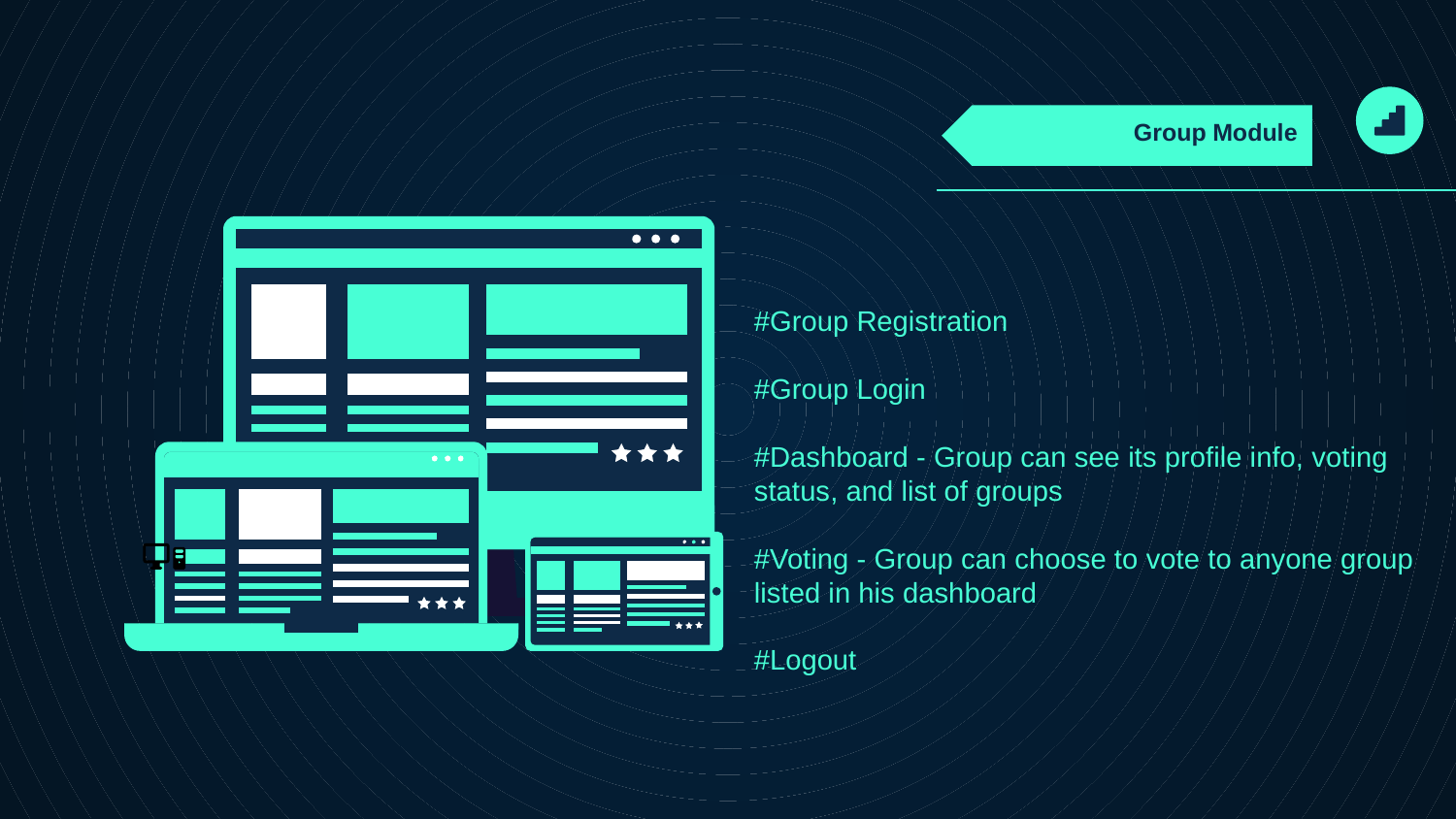

Group Module

#Group Registration

#Group Login

#Dashboard - Group can see its profile info, voting status, and list of groups

#Voting - Group can choose to vote to anyone group listed in his dashboard

#Logout